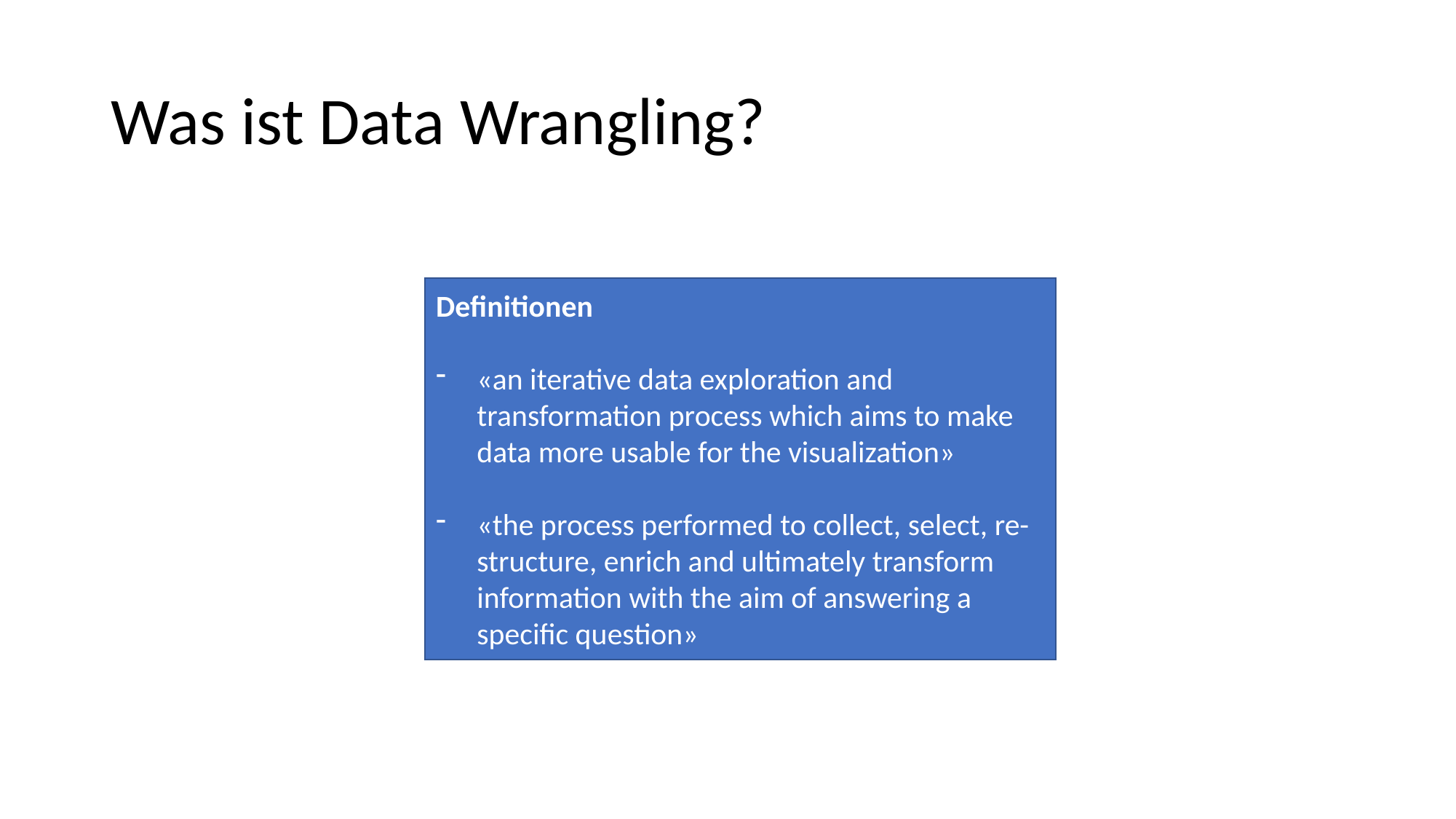

# Was ist Data Wrangling?
Definitionen

«an iterative data exploration and transformation process which aims to make data more usable for the visualization»

«the process performed to collect, select, re-structure, enrich and ultimately transform information with the aim of answering a specific question»